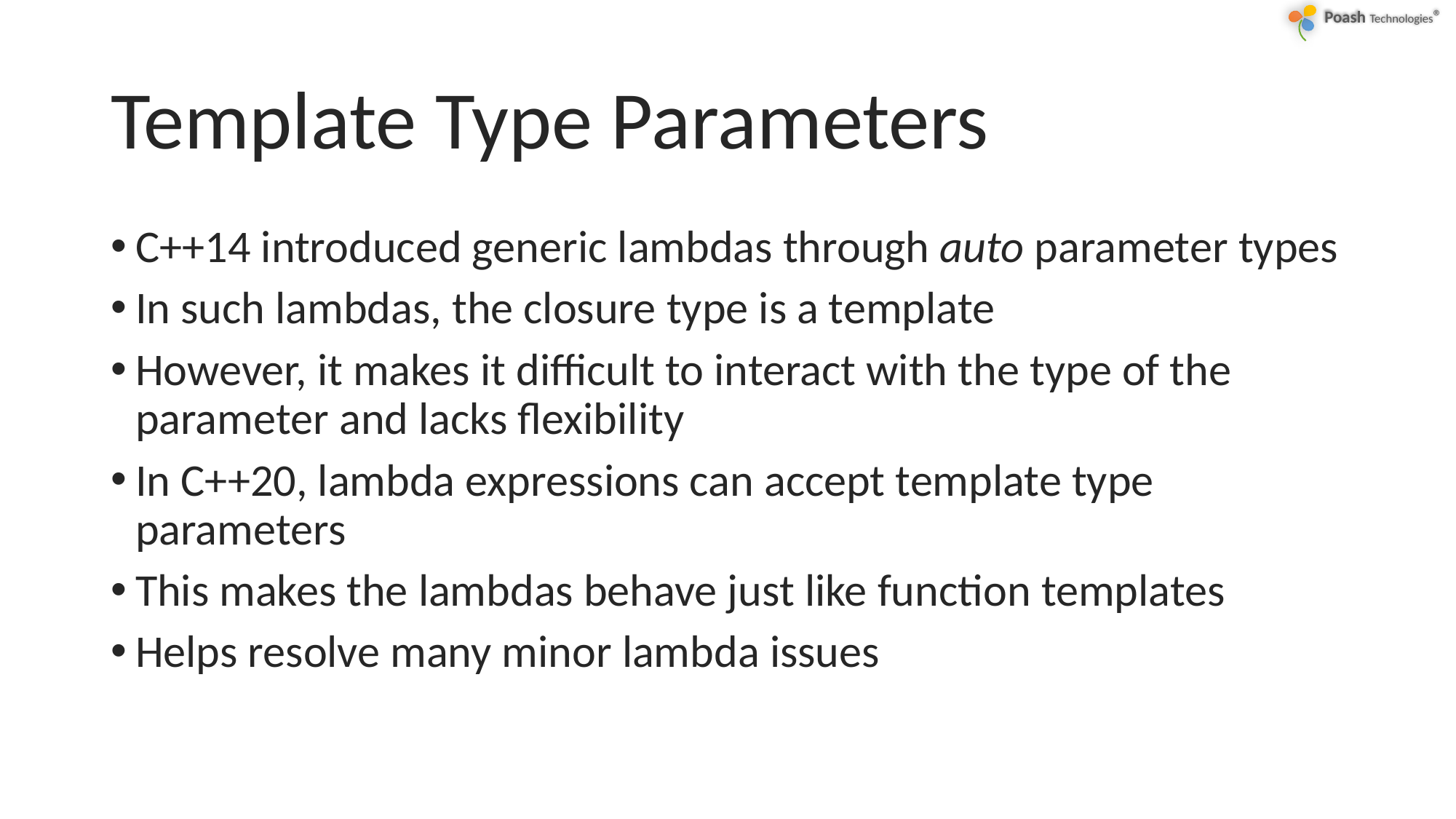

# Template Type Parameters
C++14 introduced generic lambdas through auto parameter types
In such lambdas, the closure type is a template
However, it makes it difficult to interact with the type of the parameter and lacks flexibility
In C++20, lambda expressions can accept template type parameters
This makes the lambdas behave just like function templates
Helps resolve many minor lambda issues